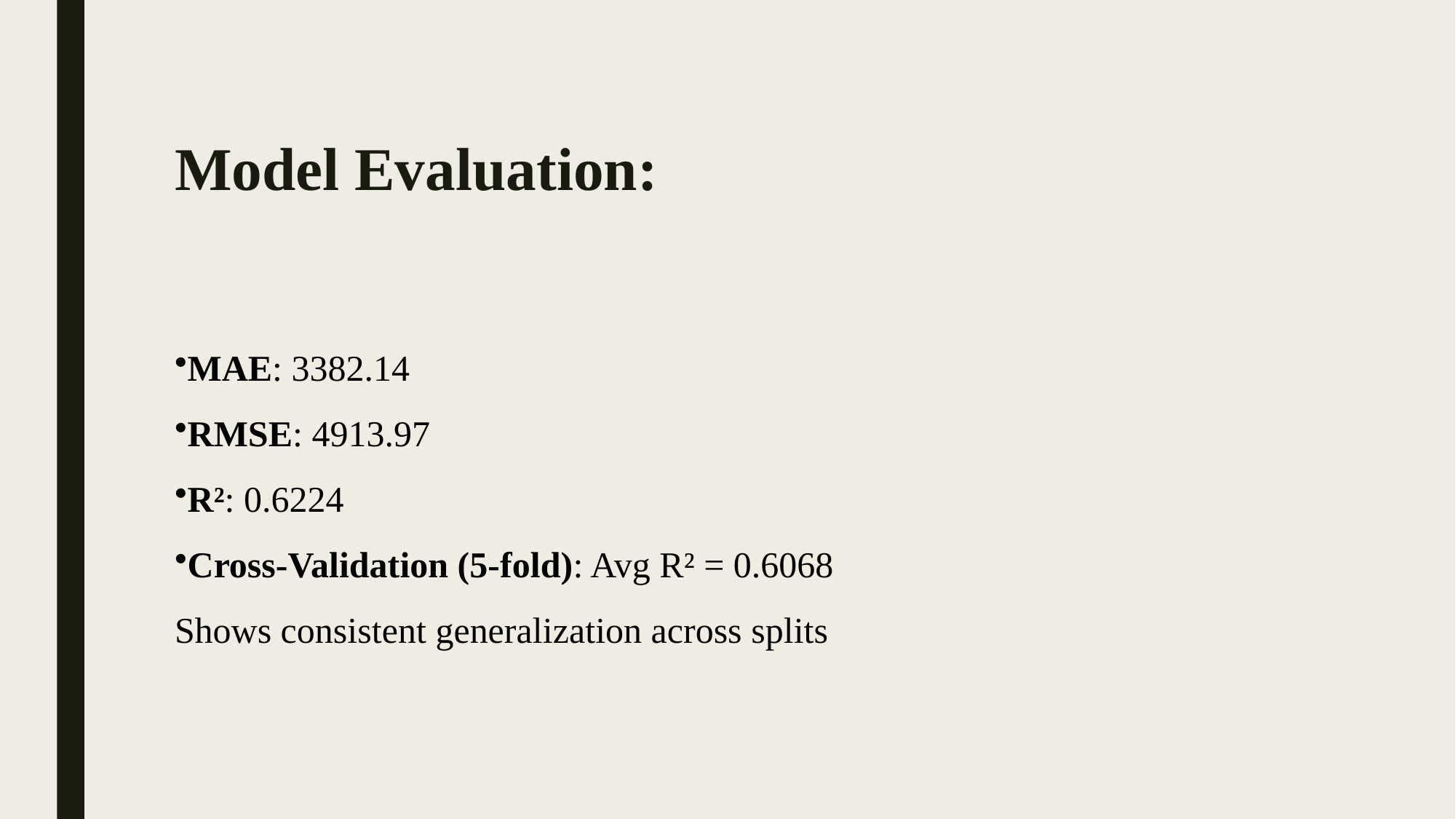

# Model Evaluation:
MAE: 3382.14
RMSE: 4913.97
R²: 0.6224
Cross-Validation (5-fold): Avg R² = 0.6068
Shows consistent generalization across splits